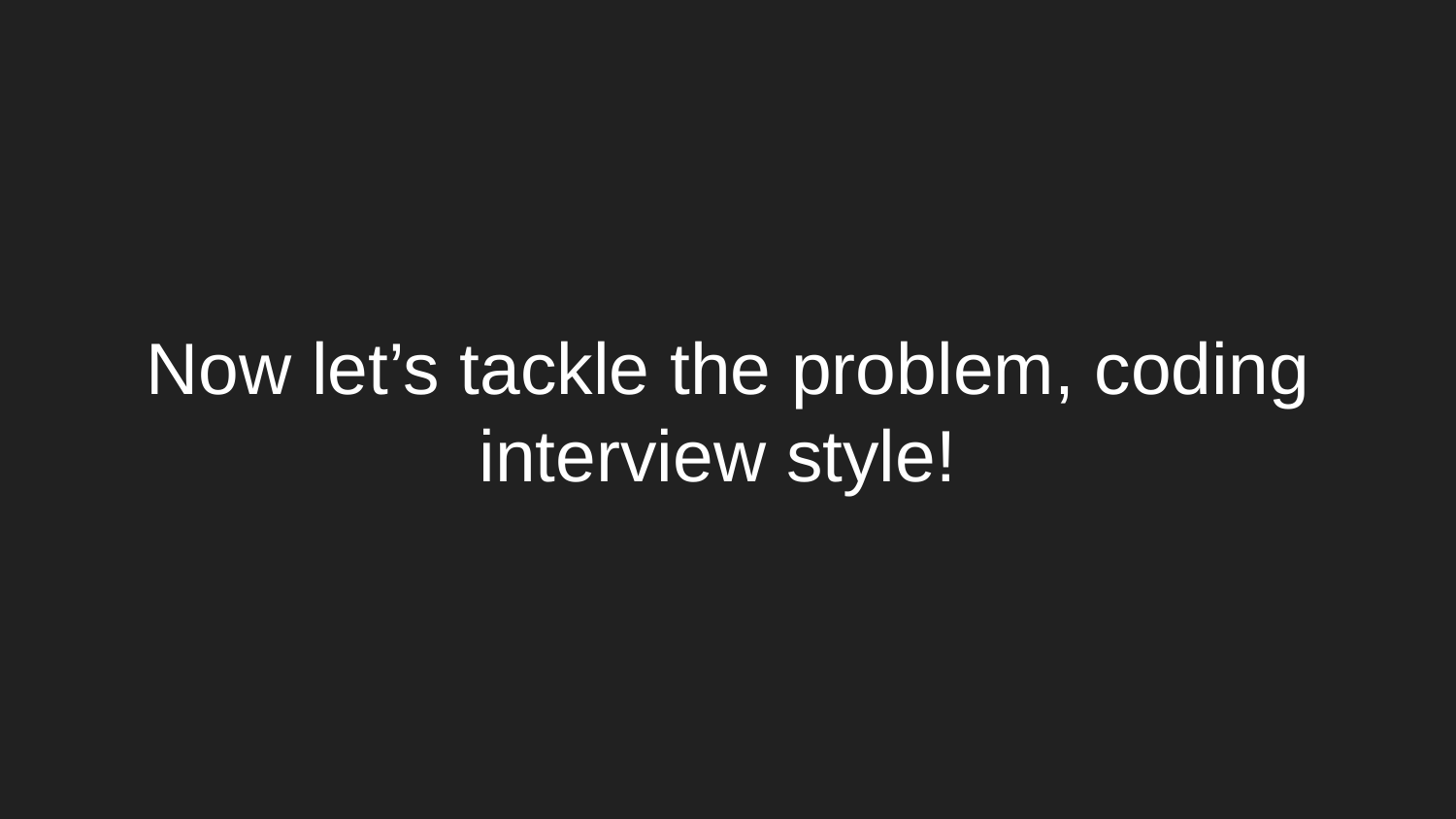

# Now let’s tackle the problem, coding interview style!